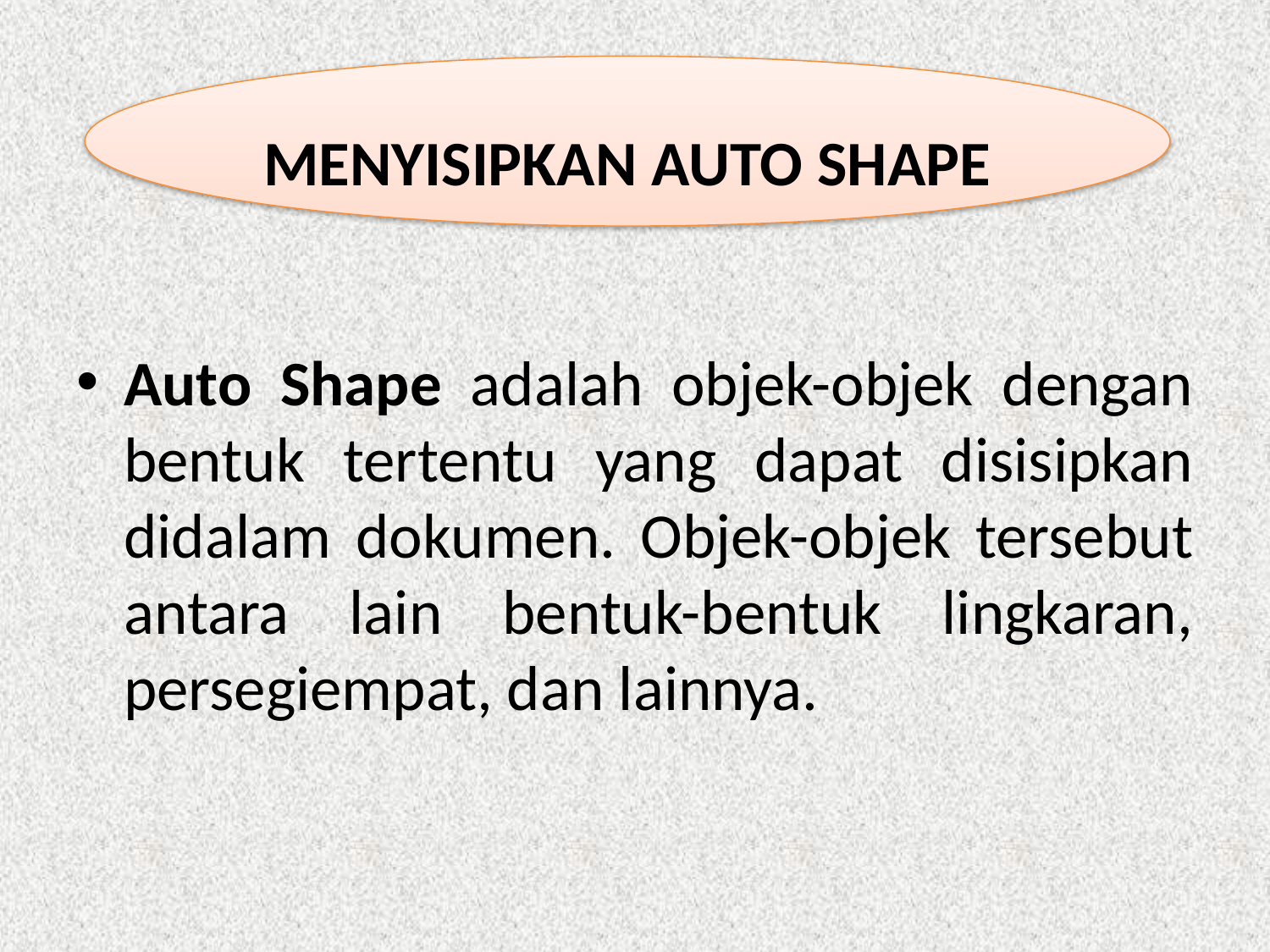

MENYISIPKAN AUTO SHAPE

Auto Shape adalah objek-objek dengan bentuk tertentu yang dapat disisipkan didalam dokumen. Objek-objek tersebut antara lain bentuk-bentuk lingkaran, persegiempat, dan lainnya.